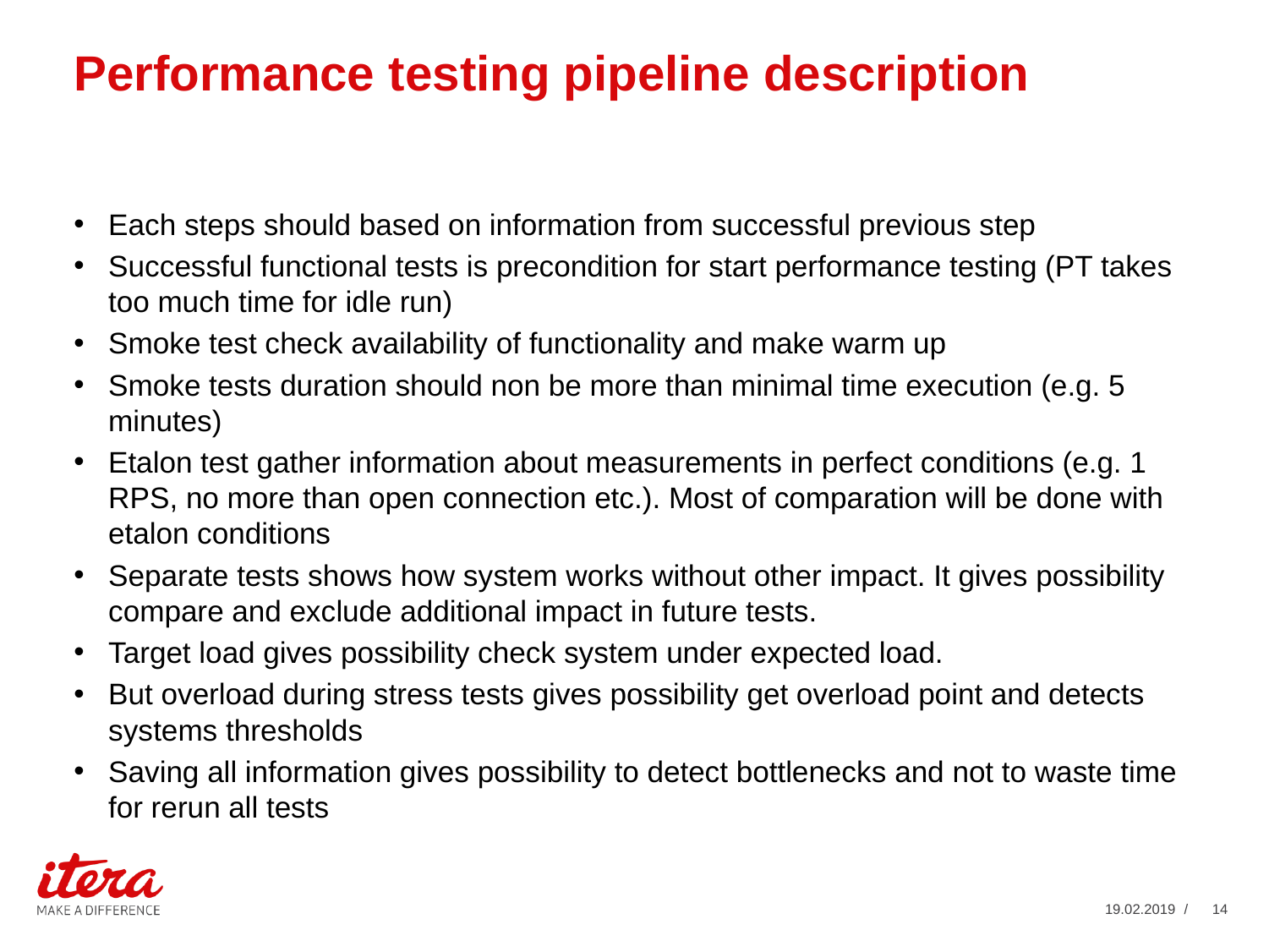

# Performance testing pipeline description
Each steps should based on information from successful previous step
Successful functional tests is precondition for start performance testing (PT takes too much time for idle run)
Smoke test check availability of functionality and make warm up
Smoke tests duration should non be more than minimal time execution (e.g. 5 minutes)
Etalon test gather information about measurements in perfect conditions (e.g. 1 RPS, no more than open connection etc.). Most of comparation will be done with etalon conditions
Separate tests shows how system works without other impact. It gives possibility compare and exclude additional impact in future tests.
Target load gives possibility check system under expected load.
But overload during stress tests gives possibility get overload point and detects systems thresholds
Saving all information gives possibility to detect bottlenecks and not to waste time for rerun all tests

19.02.2019
/      14